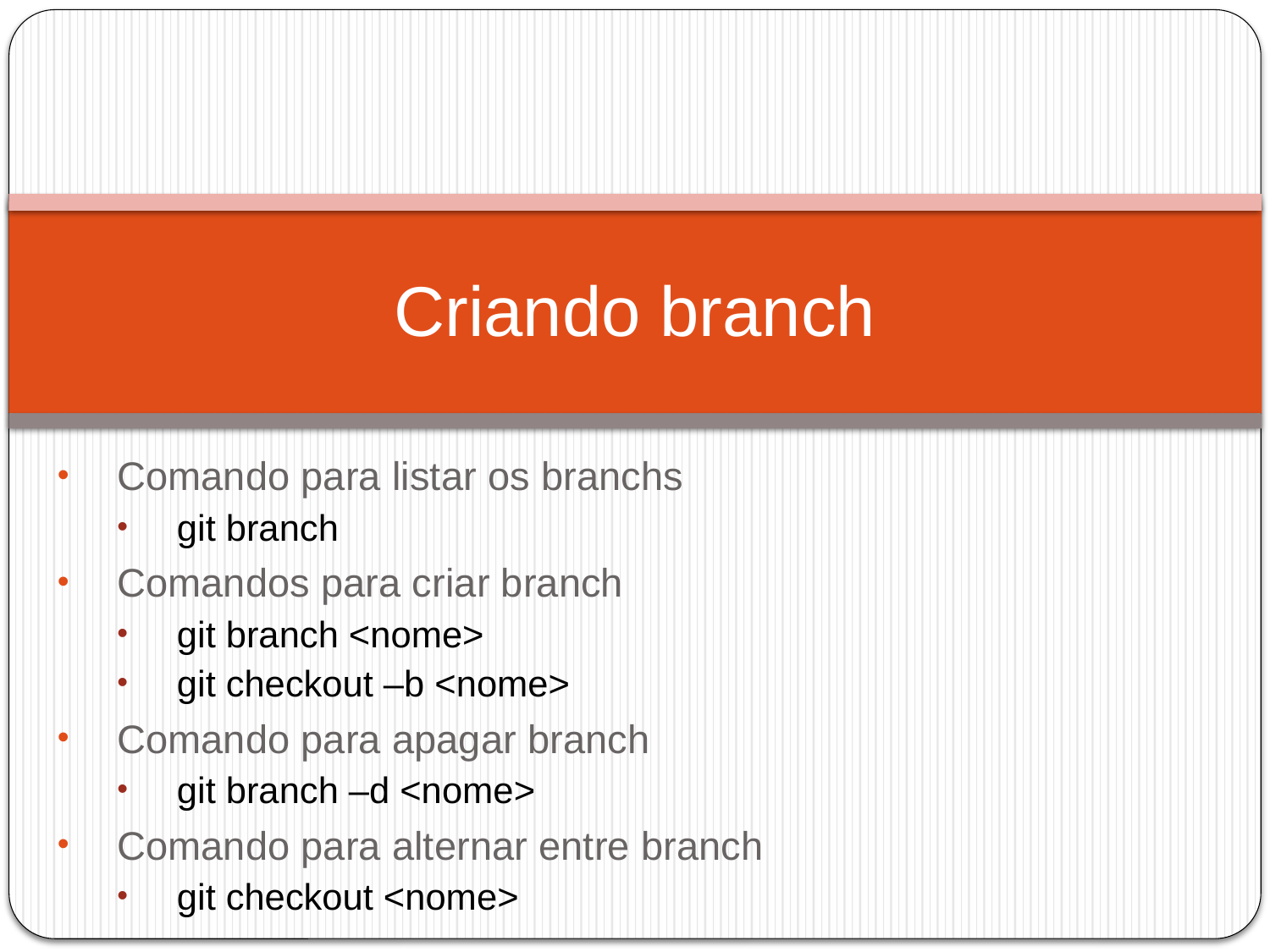

# Criando branch
Comando para listar os branchs
git branch
Comandos para criar branch
git branch <nome>
git checkout –b <nome>
Comando para apagar branch
git branch –d <nome>
Comando para alternar entre branch
git checkout <nome>